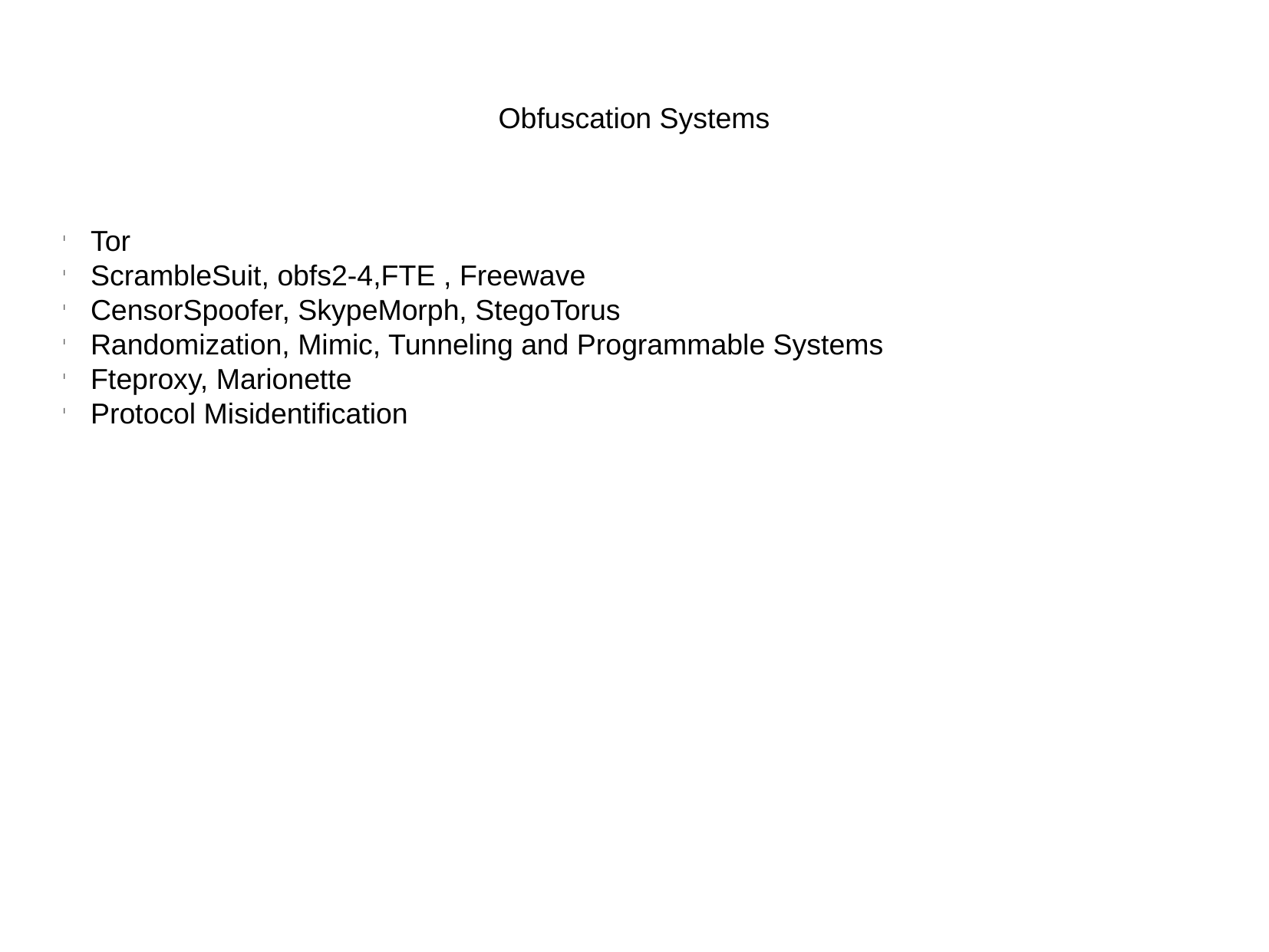

Obfuscation Systems
Tor
ScrambleSuit, obfs2-4,FTE , Freewave
CensorSpoofer, SkypeMorph, StegoTorus
Randomization, Mimic, Tunneling and Programmable Systems
Fteproxy, Marionette
Protocol Misidentification